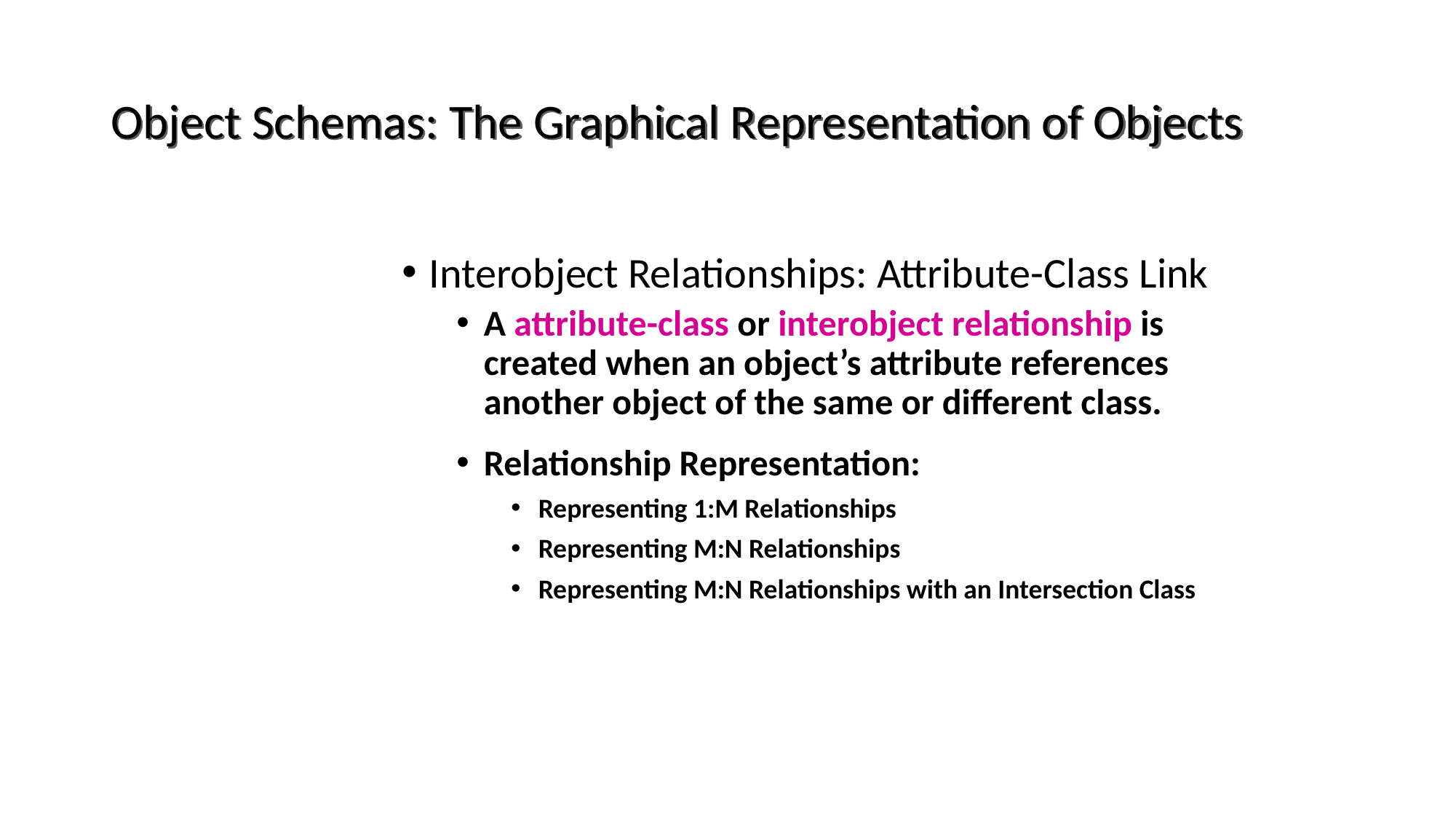

# Object Schemas: The Graphical Representation of Objects
Interobject Relationships: Attribute-Class Link
A attribute-class or interobject relationship is created when an object’s attribute references another object of the same or different class.
Relationship Representation:
Representing 1:M Relationships
Representing M:N Relationships
Representing M:N Relationships with an Intersection Class